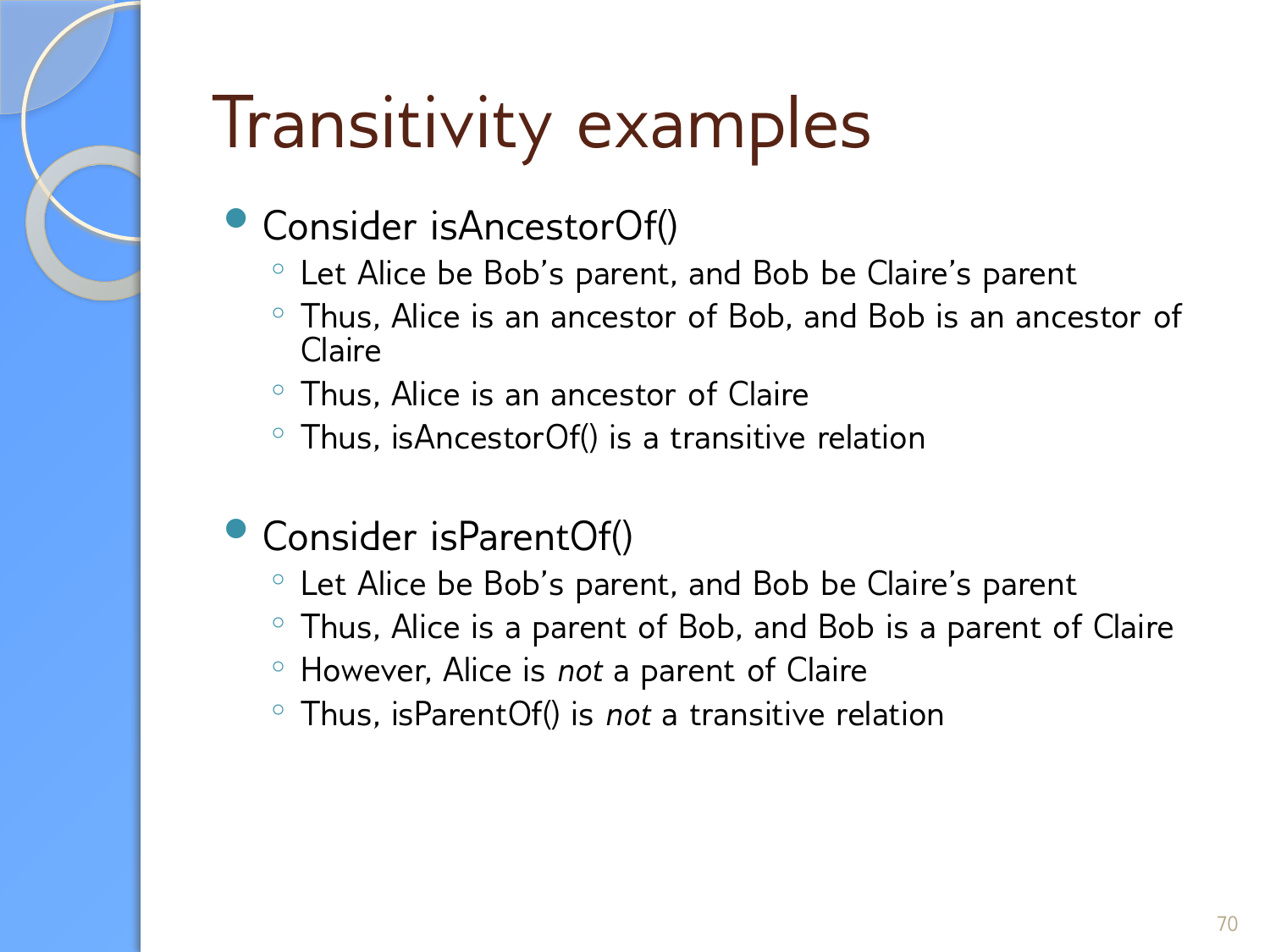

# Transitivity examples
Consider isAncestorOf()
Let Alice be Bob’s parent, and Bob be Claire’s parent
Thus, Alice is an ancestor of Bob, and Bob is an ancestor of Claire
Thus, Alice is an ancestor of Claire
Thus, isAncestorOf() is a transitive relation

Consider isParentOf()
Let Alice be Bob’s parent, and Bob be Claire’s parent
Thus, Alice is a parent of Bob, and Bob is a parent of Claire
However, Alice is not a parent of Claire
Thus, isParentOf() is not a transitive relation
70